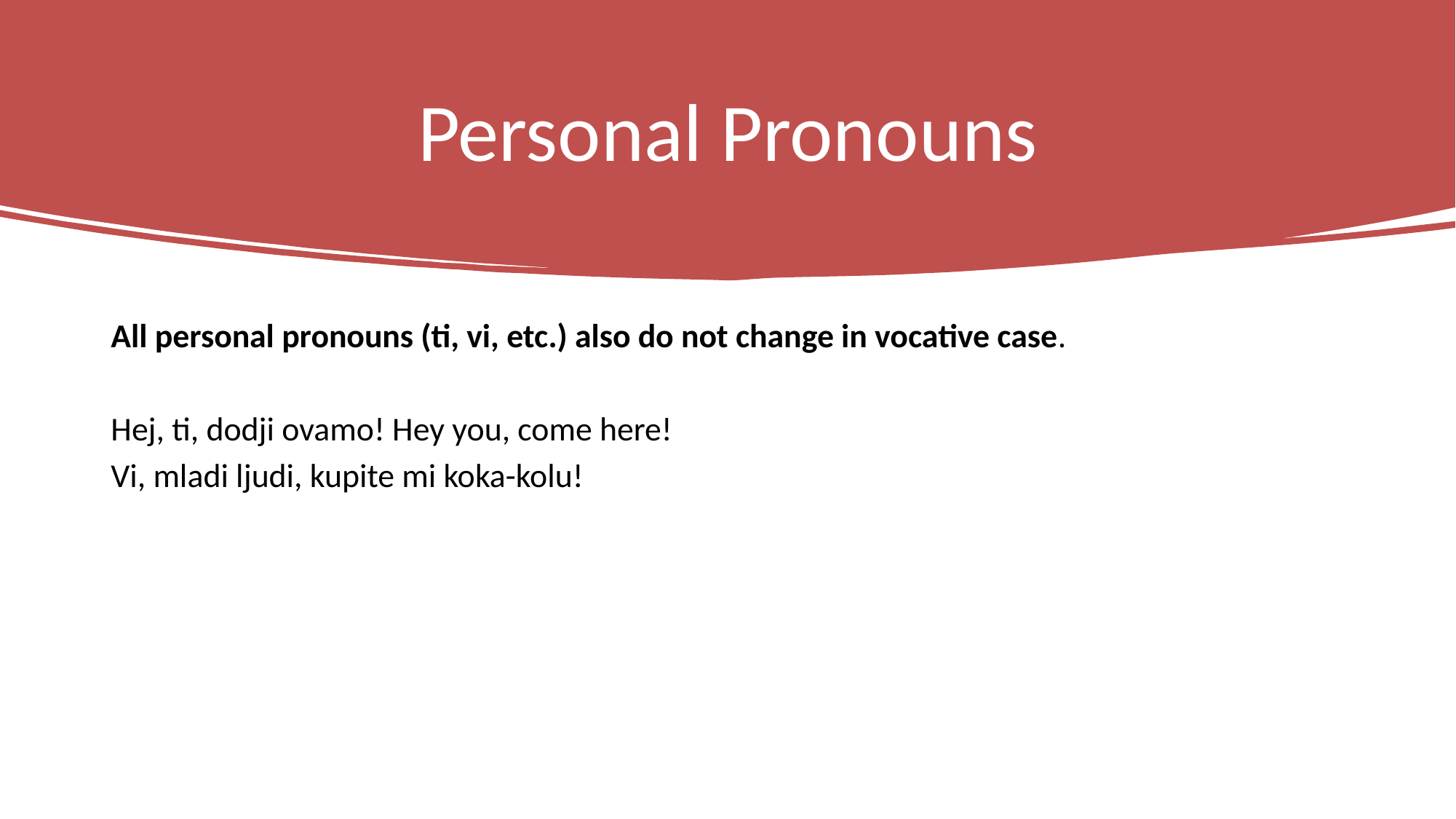

# Personal Pronouns
All personal pronouns (ti, vi, etc.) also do not change in vocative case.

Hej, ti, dodji ovamo! Hey you, come here!
Vi, mladi ljudi, kupite mi koka-kolu!